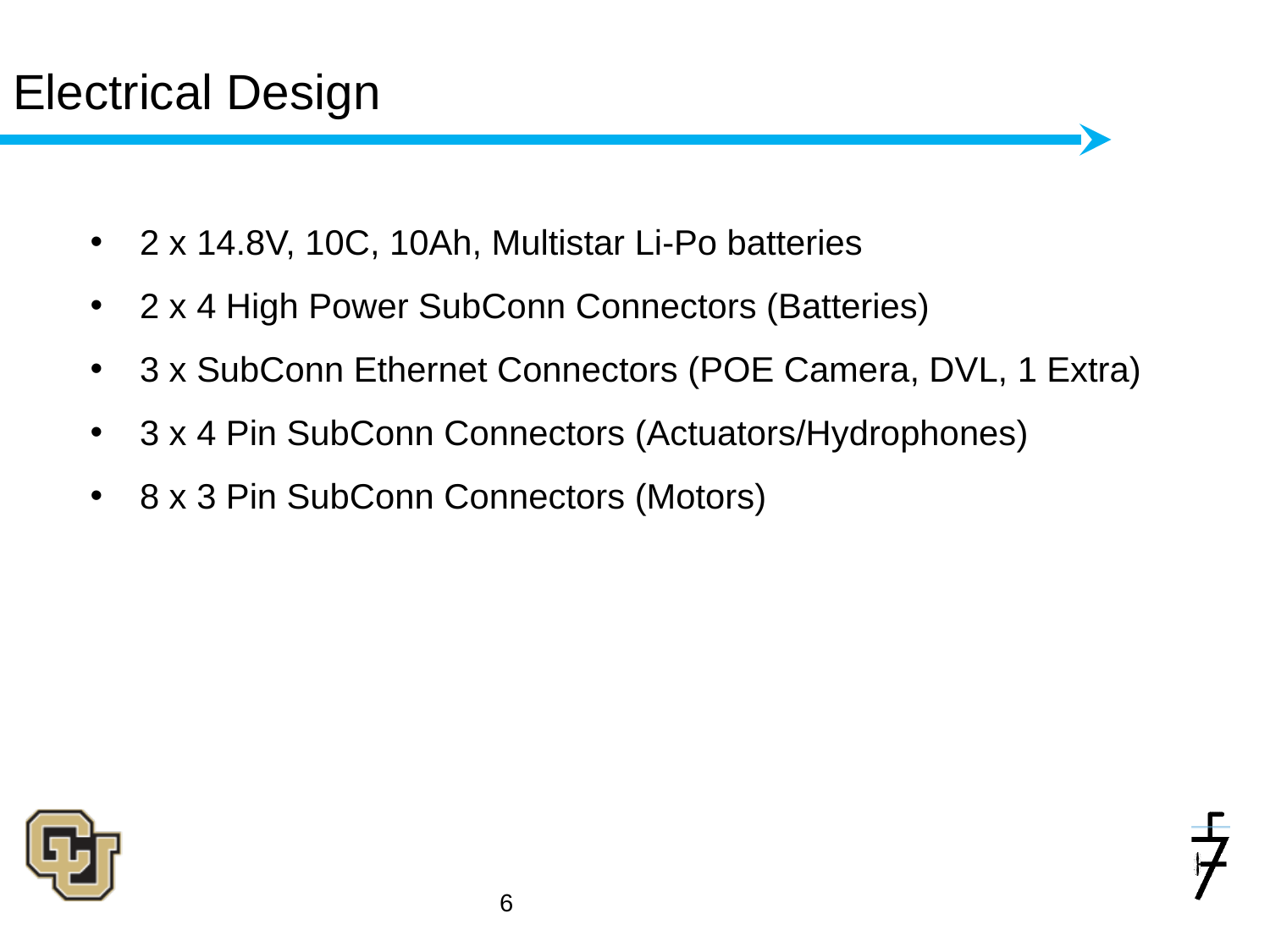

# Electrical Design
2 x 14.8V, 10C, 10Ah, Multistar Li-Po batteries
2 x 4 High Power SubConn Connectors (Batteries)
3 x SubConn Ethernet Connectors (POE Camera, DVL, 1 Extra)
3 x 4 Pin SubConn Connectors (Actuators/Hydrophones)
8 x 3 Pin SubConn Connectors (Motors)
6